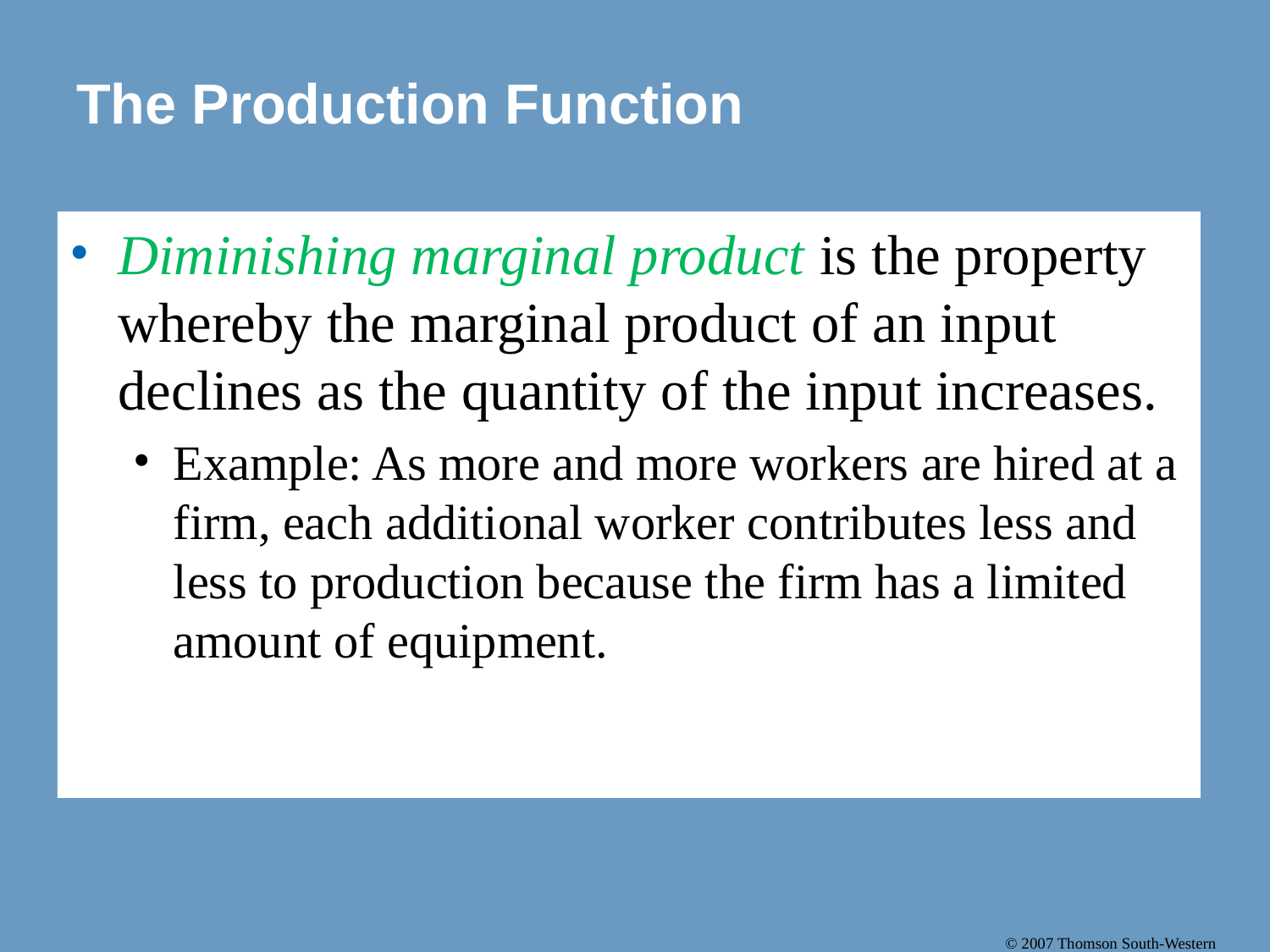

# The Production Function
Diminishing marginal product is the property whereby the marginal product of an input declines as the quantity of the input increases.
Example: As more and more workers are hired at a firm, each additional worker contributes less and less to production because the firm has a limited amount of equipment.